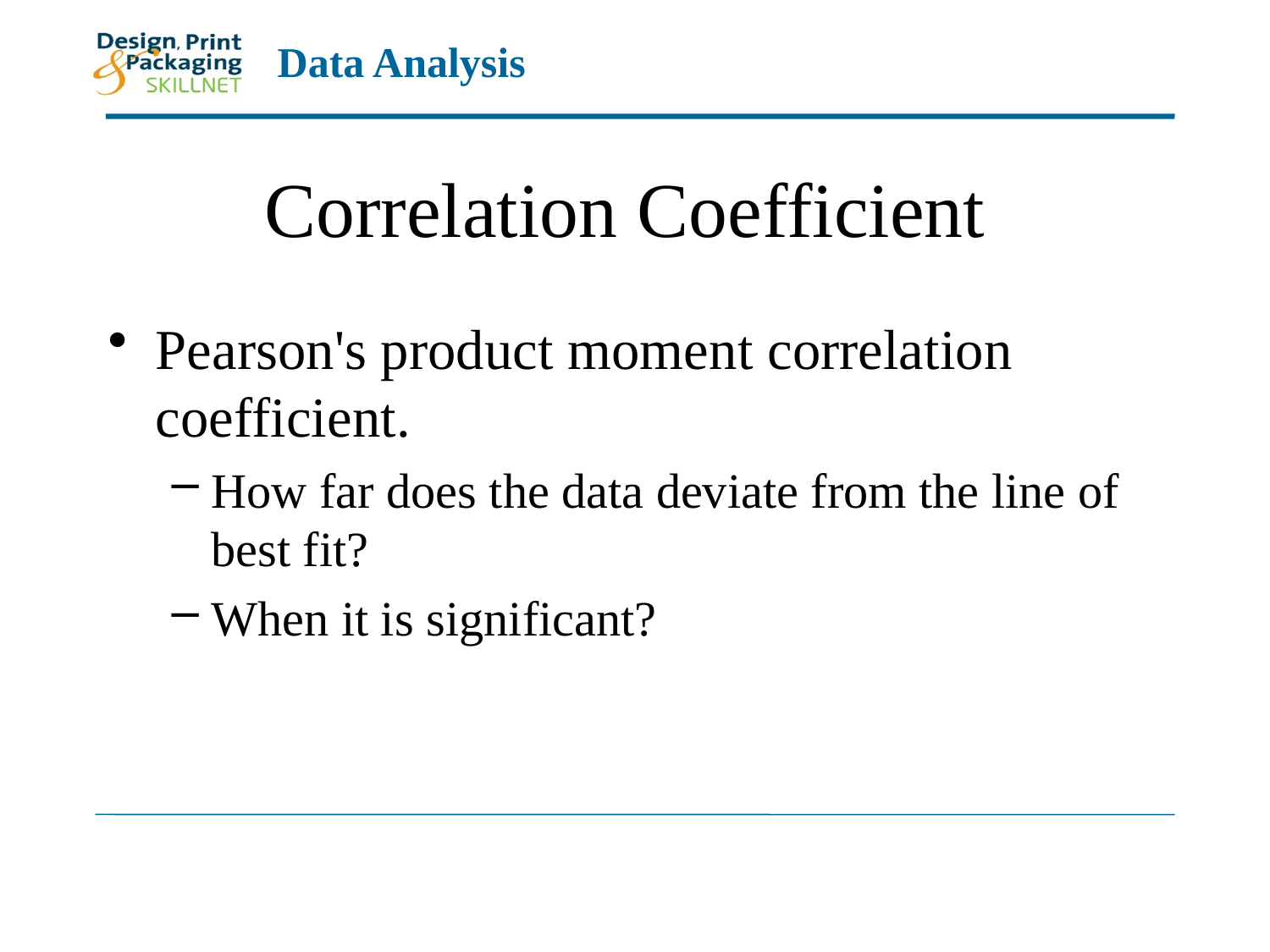

# Correlation Coefficient
Pearson's product moment correlation coefficient.
How far does the data deviate from the line of best fit?
When it is significant?